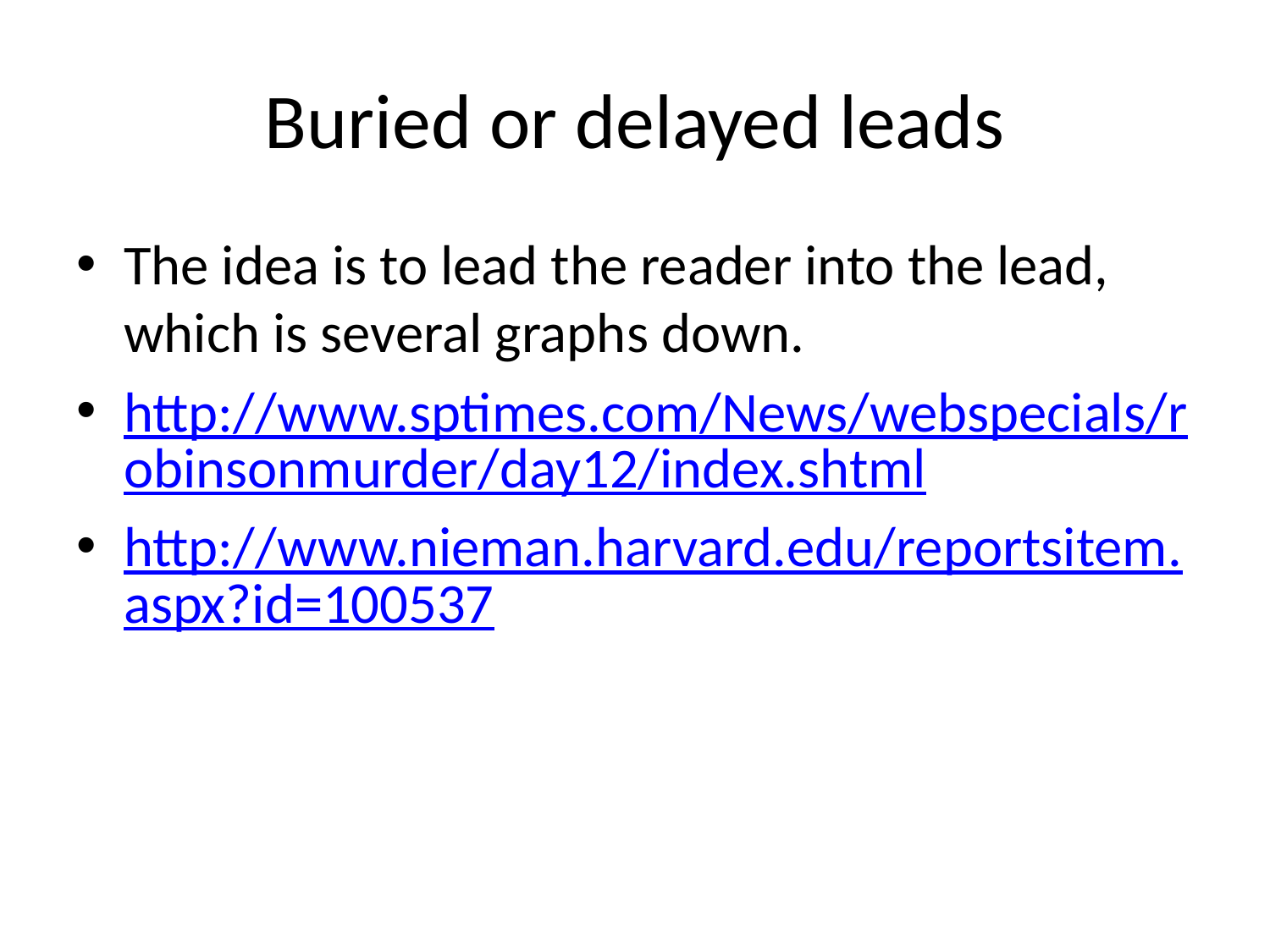

# Buried or delayed leads
The idea is to lead the reader into the lead, which is several graphs down.
http://www.sptimes.com/News/webspecials/robinsonmurder/day12/index.shtml
http://www.nieman.harvard.edu/reportsitem.aspx?id=100537